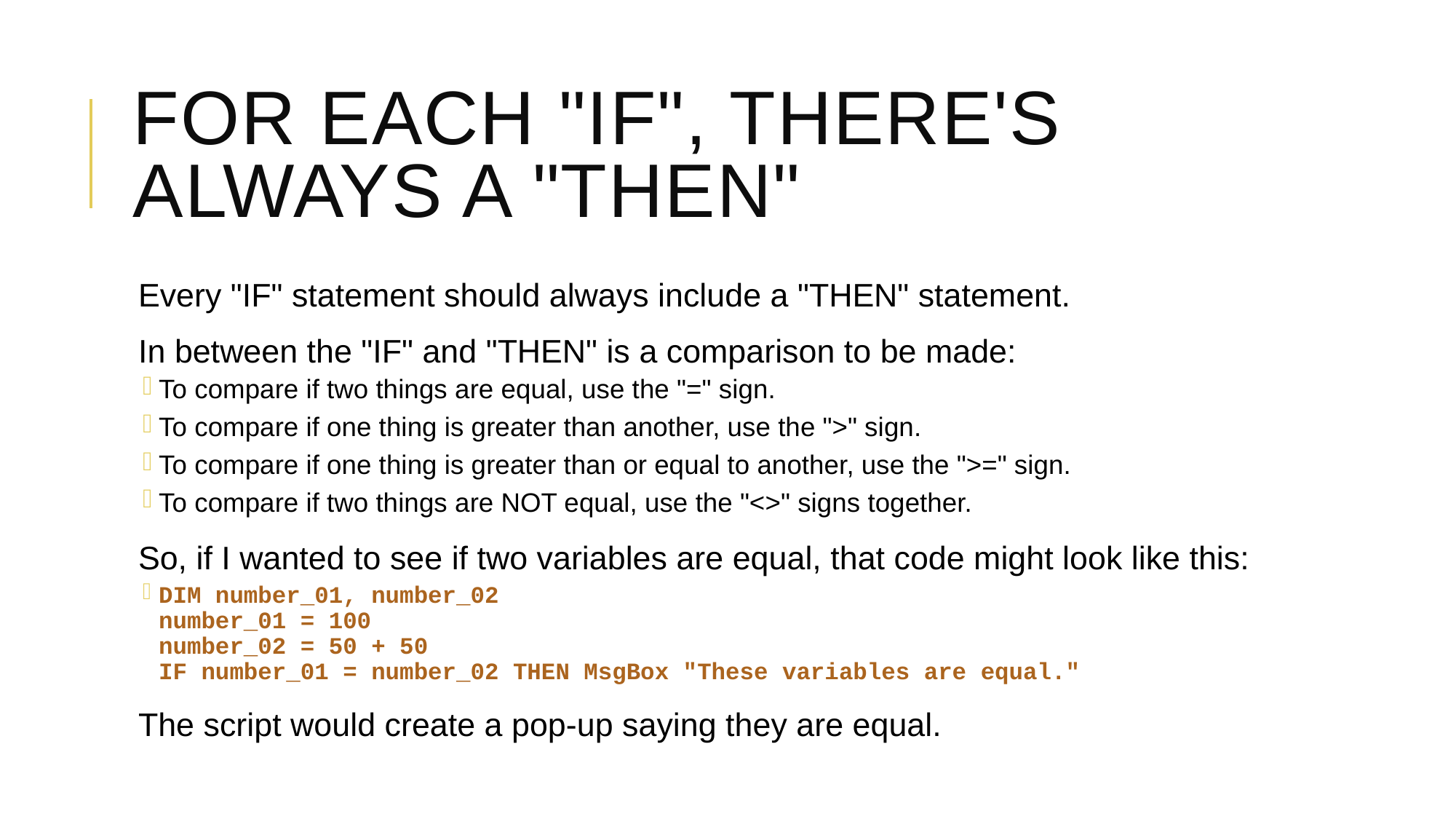

# For EACH "IF", there's always A "THEN"
Every "IF" statement should always include a "THEN" statement.
In between the "IF" and "THEN" is a comparison to be made:
To compare if two things are equal, use the "=" sign.
To compare if one thing is greater than another, use the ">" sign.
To compare if one thing is greater than or equal to another, use the ">=" sign.
To compare if two things are NOT equal, use the "<>" signs together.
So, if I wanted to see if two variables are equal, that code might look like this:
DIM number_01, number_02
number_01 = 100
number_02 = 50 + 50
IF number_01 = number_02 THEN MsgBox "These variables are equal."
The script would create a pop-up saying they are equal.